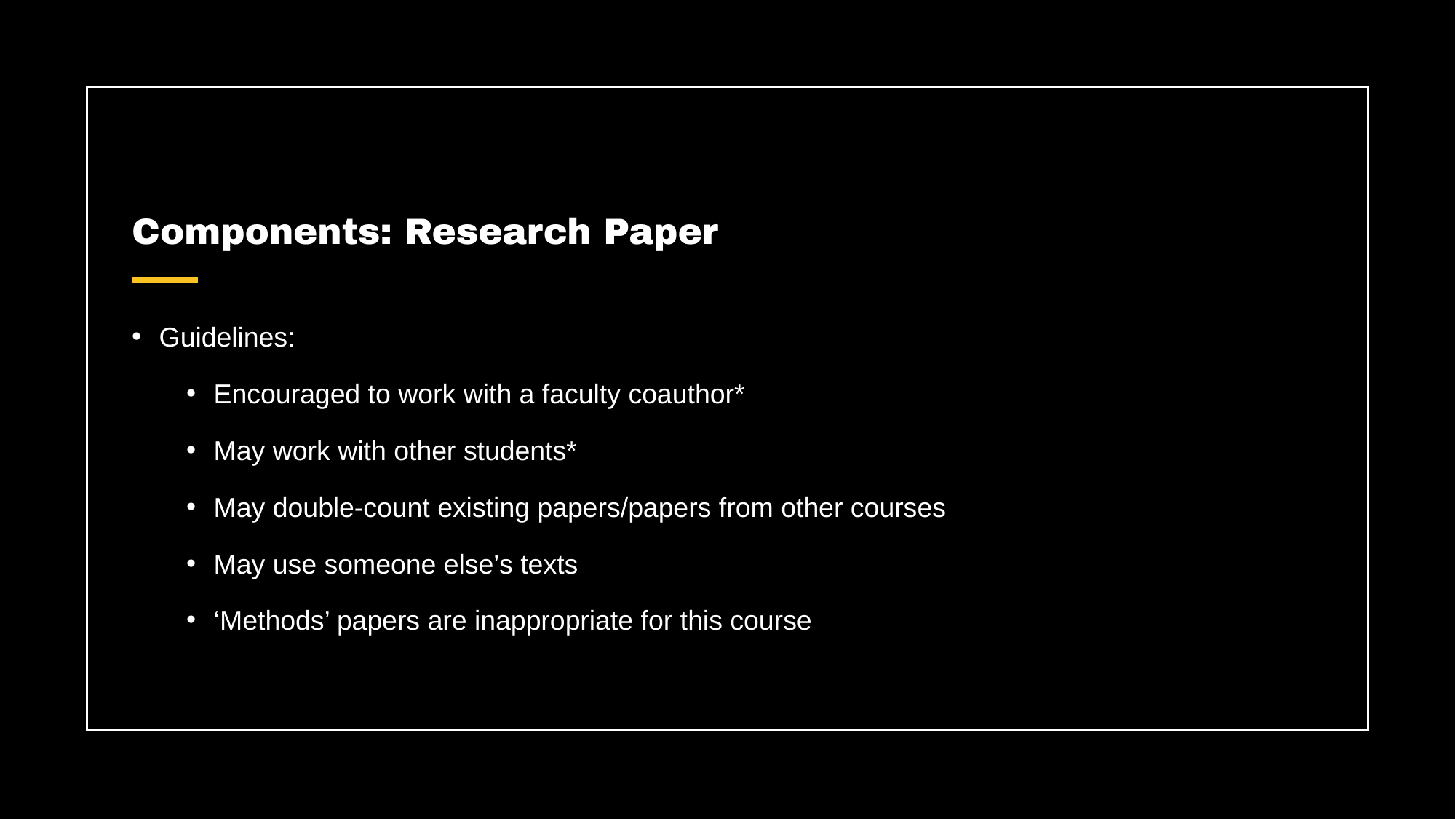

# Components: Research Paper
Guidelines:
Encouraged to work with a faculty coauthor*
May work with other students*
May double-count existing papers/papers from other courses
May use someone else’s texts
‘Methods’ papers are inappropriate for this course